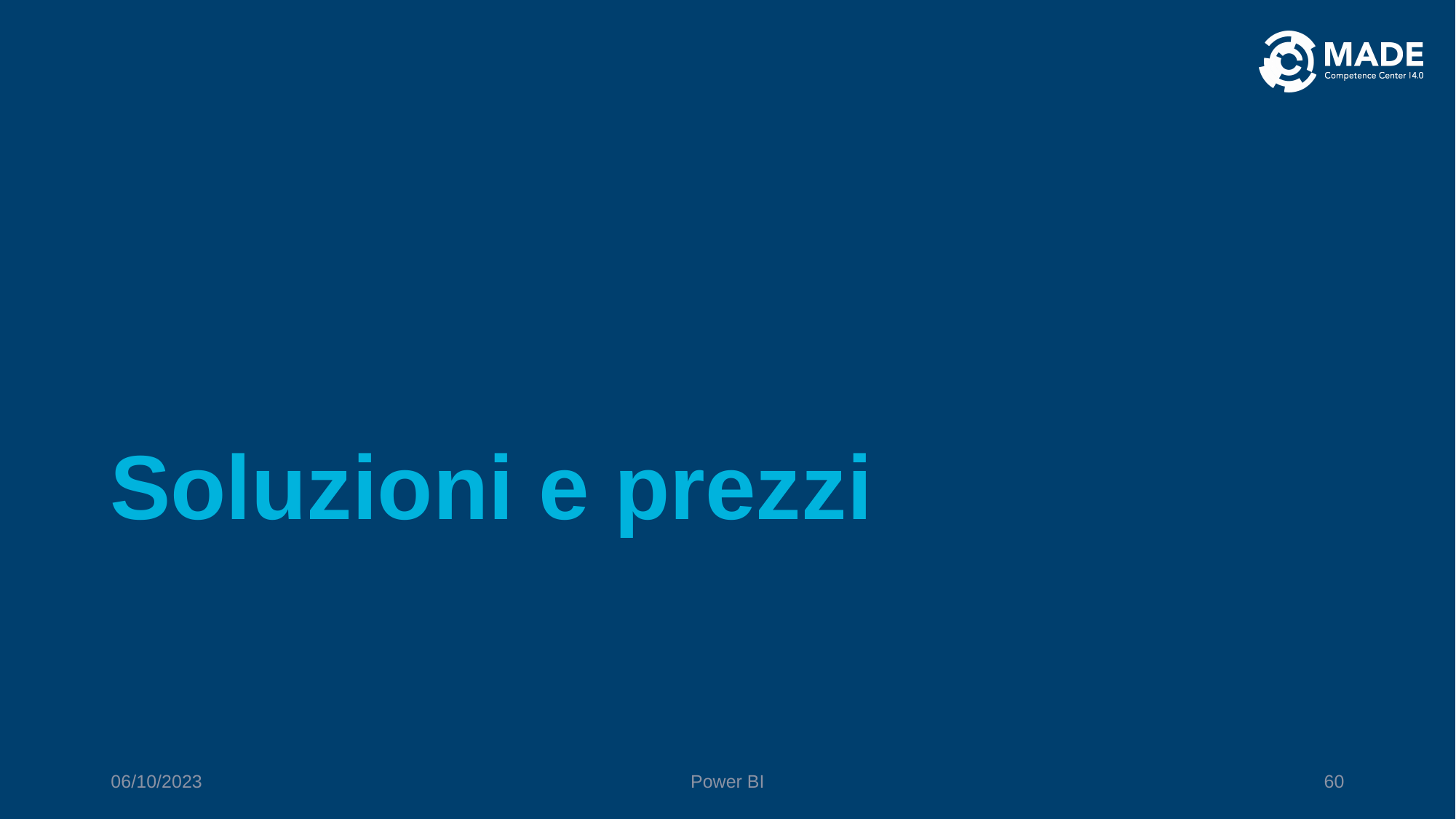

# Soluzioni e prezzi

06/10/2023
Power BI
60